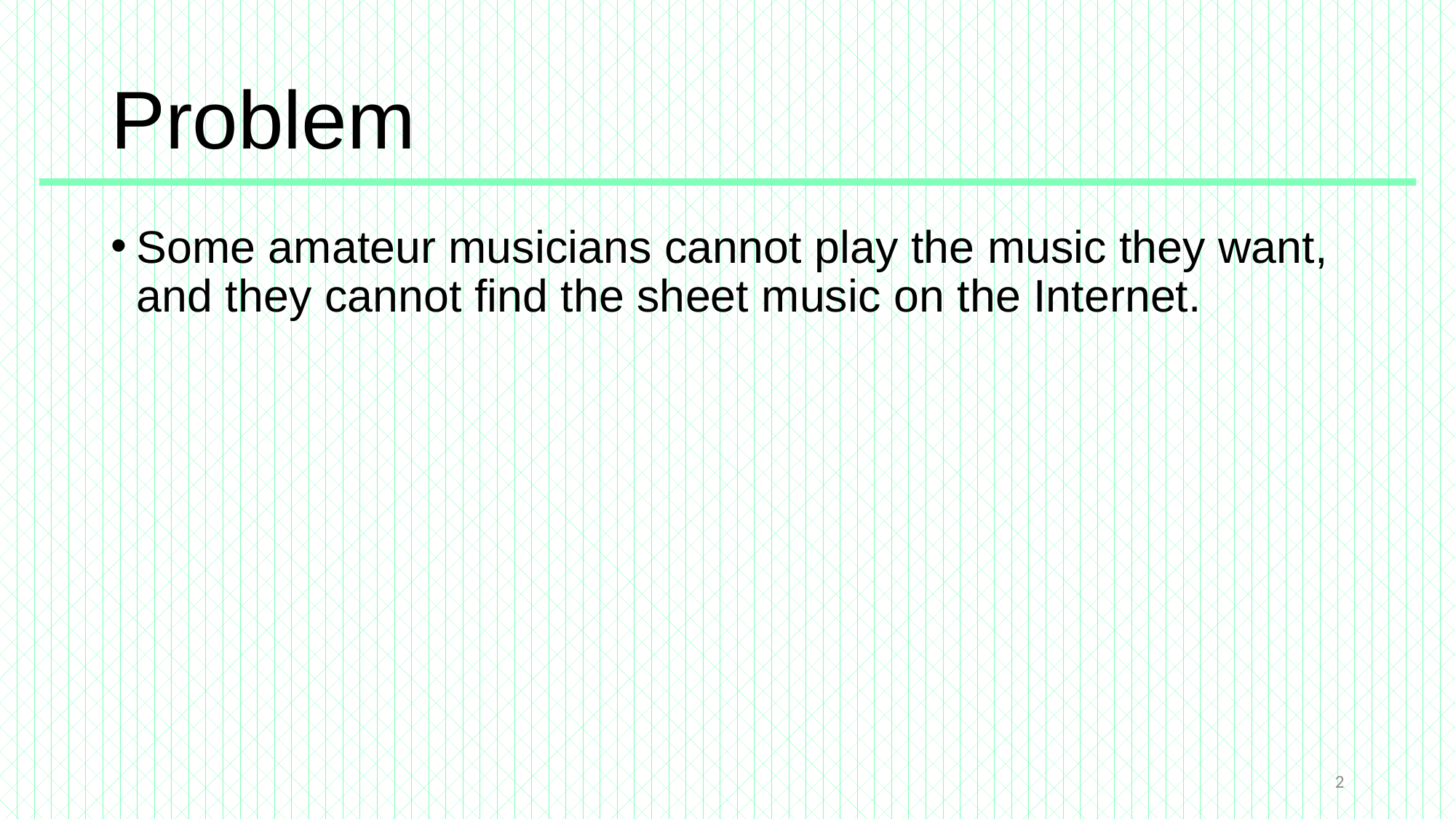

# Problem
Some amateur musicians cannot play the music they want, and they cannot find the sheet music on the Internet.
2